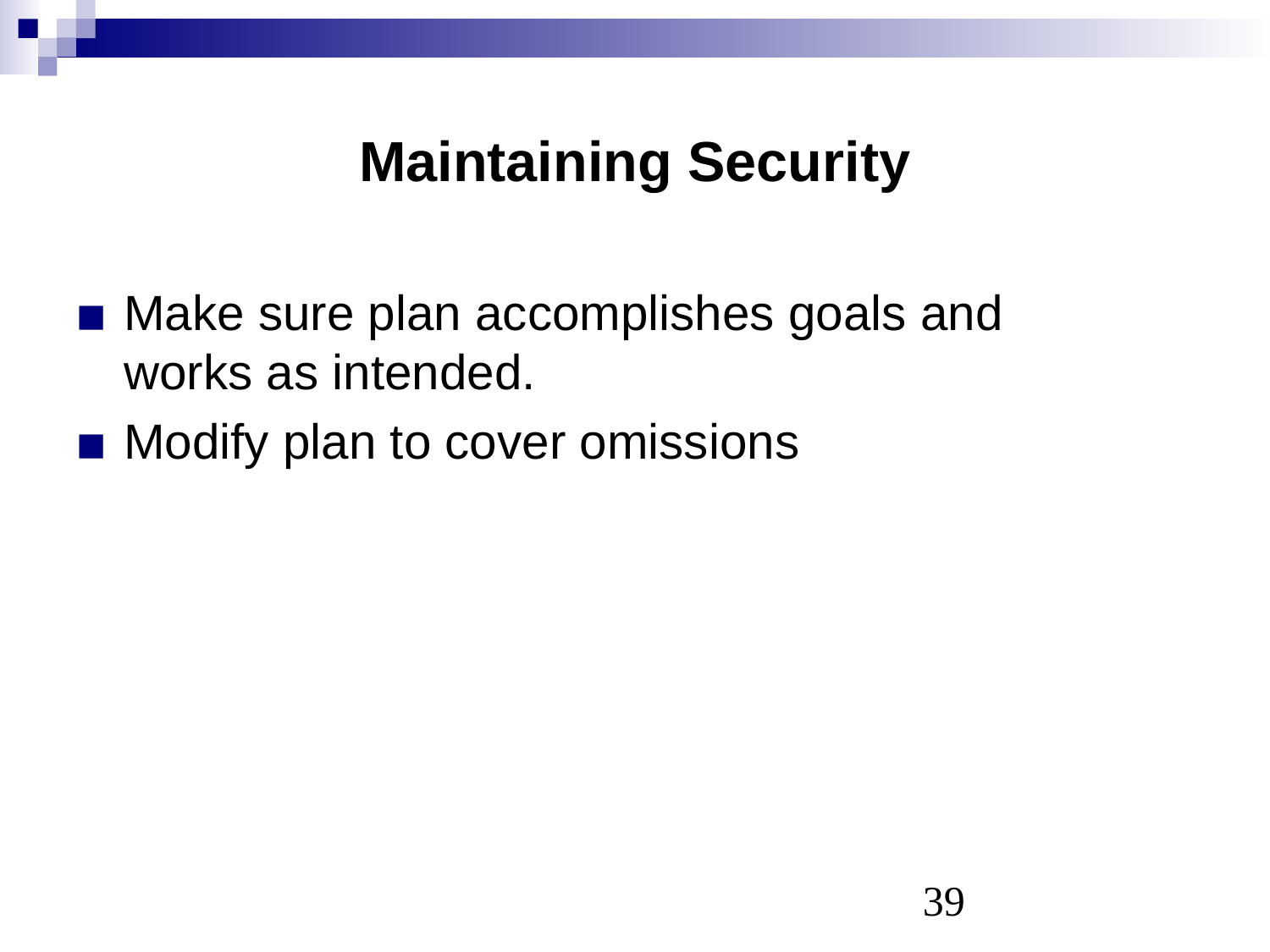

# Maintaining Security
Make sure plan accomplishes goals and
works as intended.
Modify plan to cover omissions
39